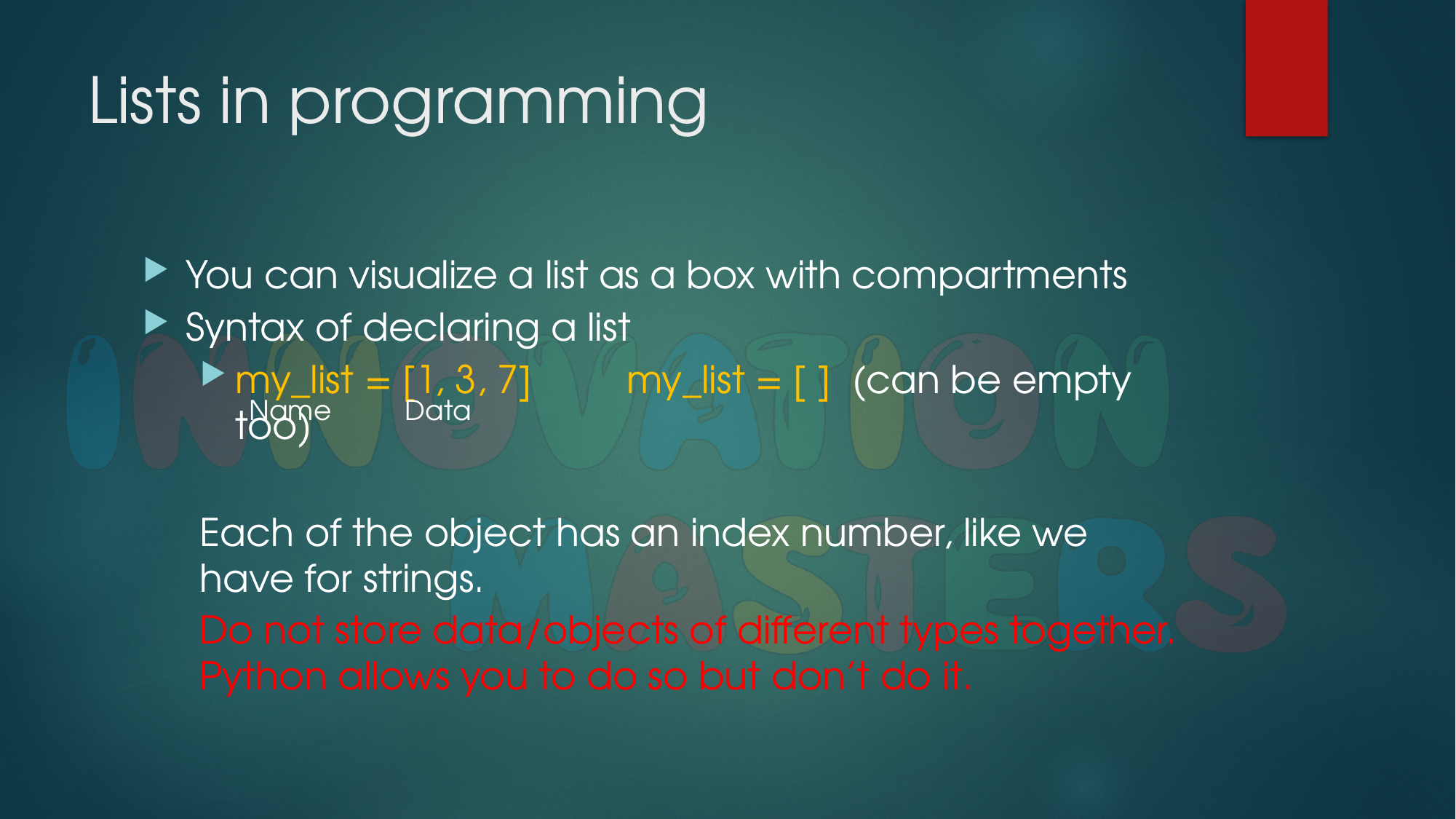

# Lists in programming
You can visualize a list as a box with compartments
Syntax of declaring a list
my_list = [1, 3, 7]         my_list = [ ]  (can be empty too)

Each of the object has an index number, like we have for strings.
Do not store data/objects of different types together. Python allows you to do so but don’t do it.

Name
Data